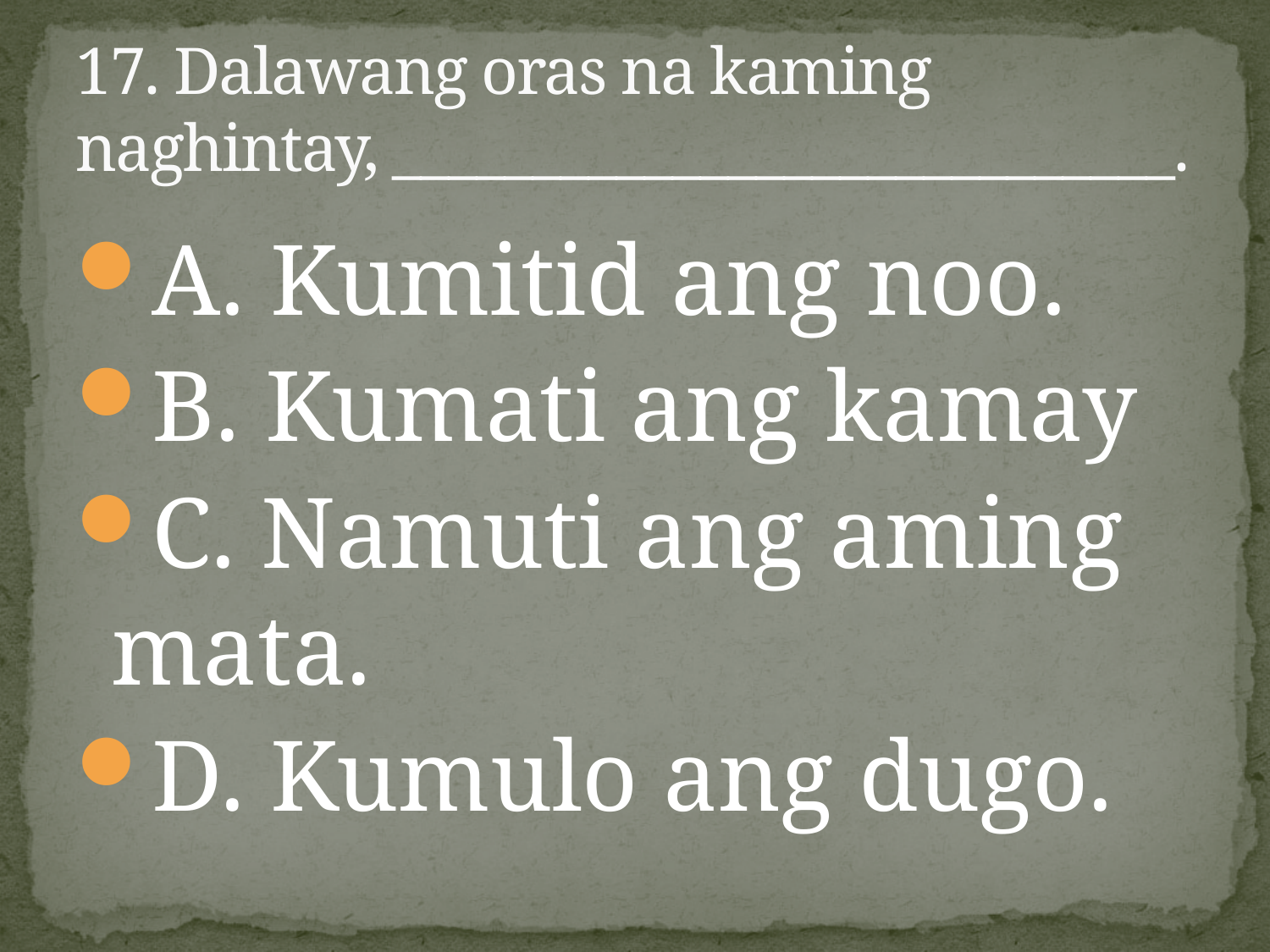

# 17. Dalawang oras na kaming naghintay, ____________________________.
A. Kumitid ang noo.
B. Kumati ang kamay
C. Namuti ang aming mata.
D. Kumulo ang dugo.